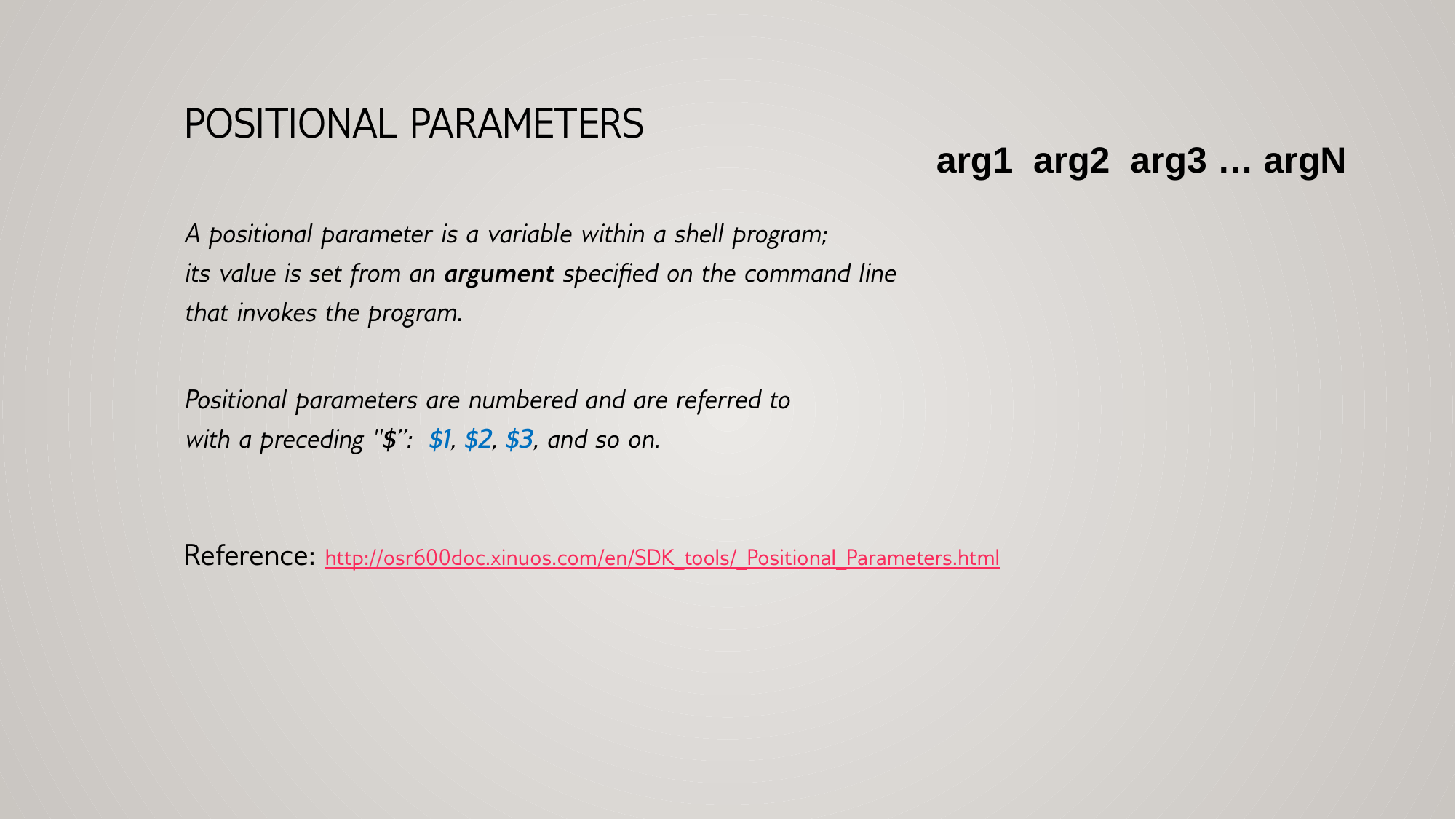

# Positional parameters
arg1  arg2  arg3 … argN
A positional parameter is a variable within a shell program;
its value is set from an argument specified on the command line
that invokes the program.
Positional parameters are numbered and are referred to
with a preceding ''$’’:  $1, $2, $3, and so on.

Reference: http://osr600doc.xinuos.com/en/SDK_tools/_Positional_Parameters.html